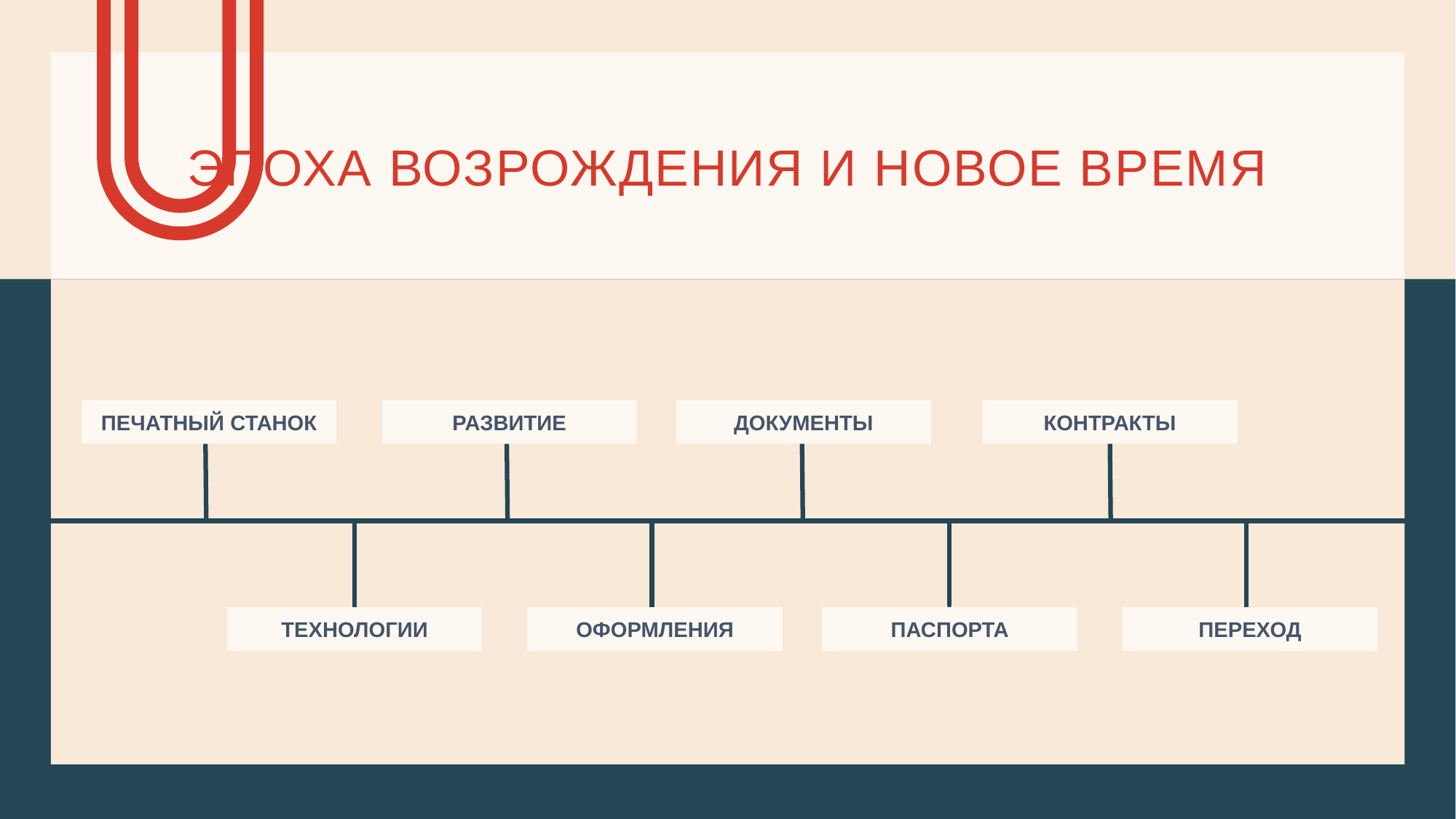

# Эпоха Возрождения и Новое время
Печатный станок
Развитие
Документы
Контракты
Технологии
Оформления
Паспорта
Переход